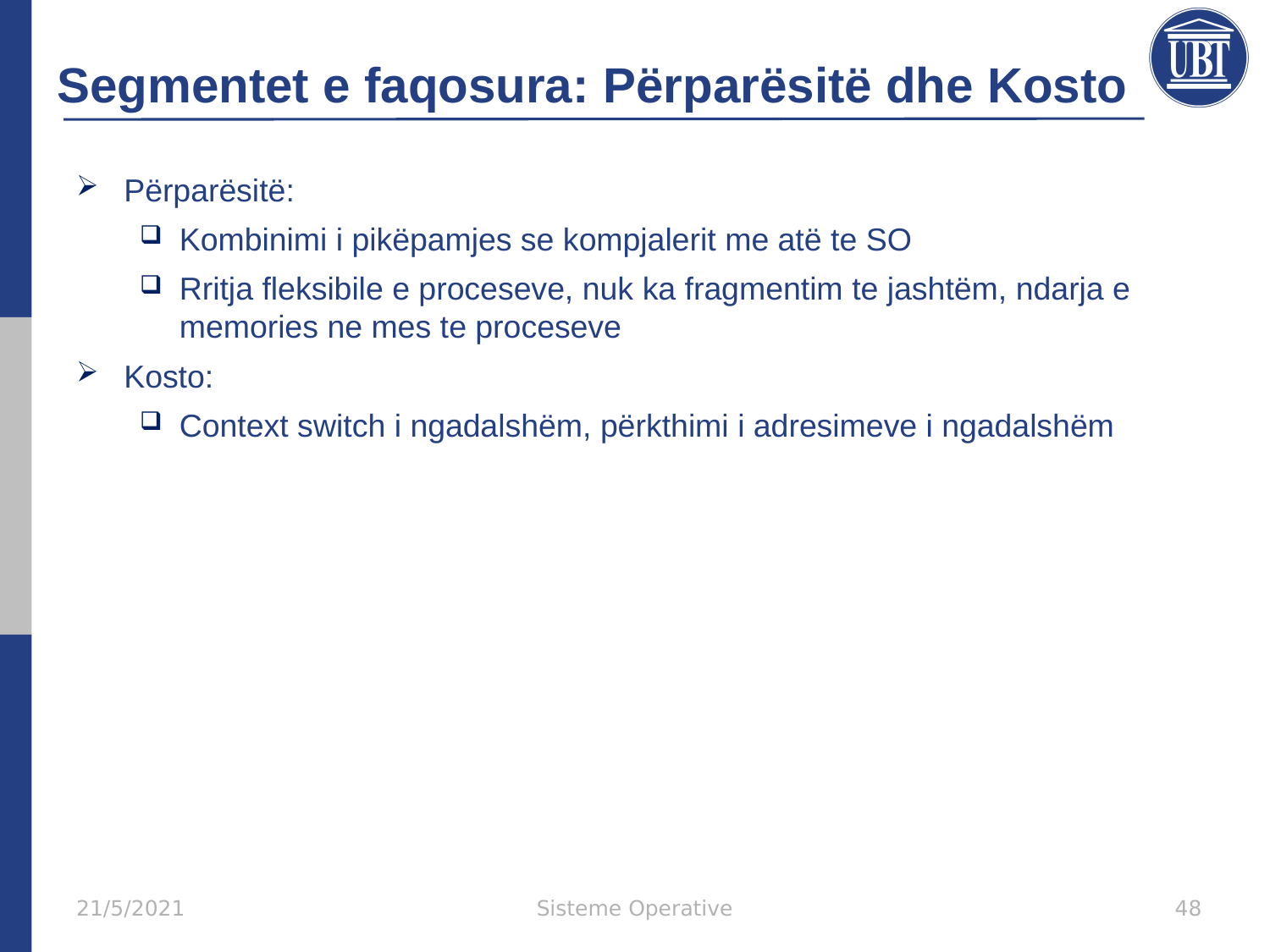

# Segmentet e faqosura: Përparësitë dhe Kosto
Përparësitë:
Kombinimi i pikëpamjes se kompjalerit me atë te SO
Rritja fleksibile e proceseve, nuk ka fragmentim te jashtëm, ndarja e memories ne mes te proceseve
Kosto:
Context switch i ngadalshëm, përkthimi i adresimeve i ngadalshëm
21/5/2021
Sisteme Operative
48